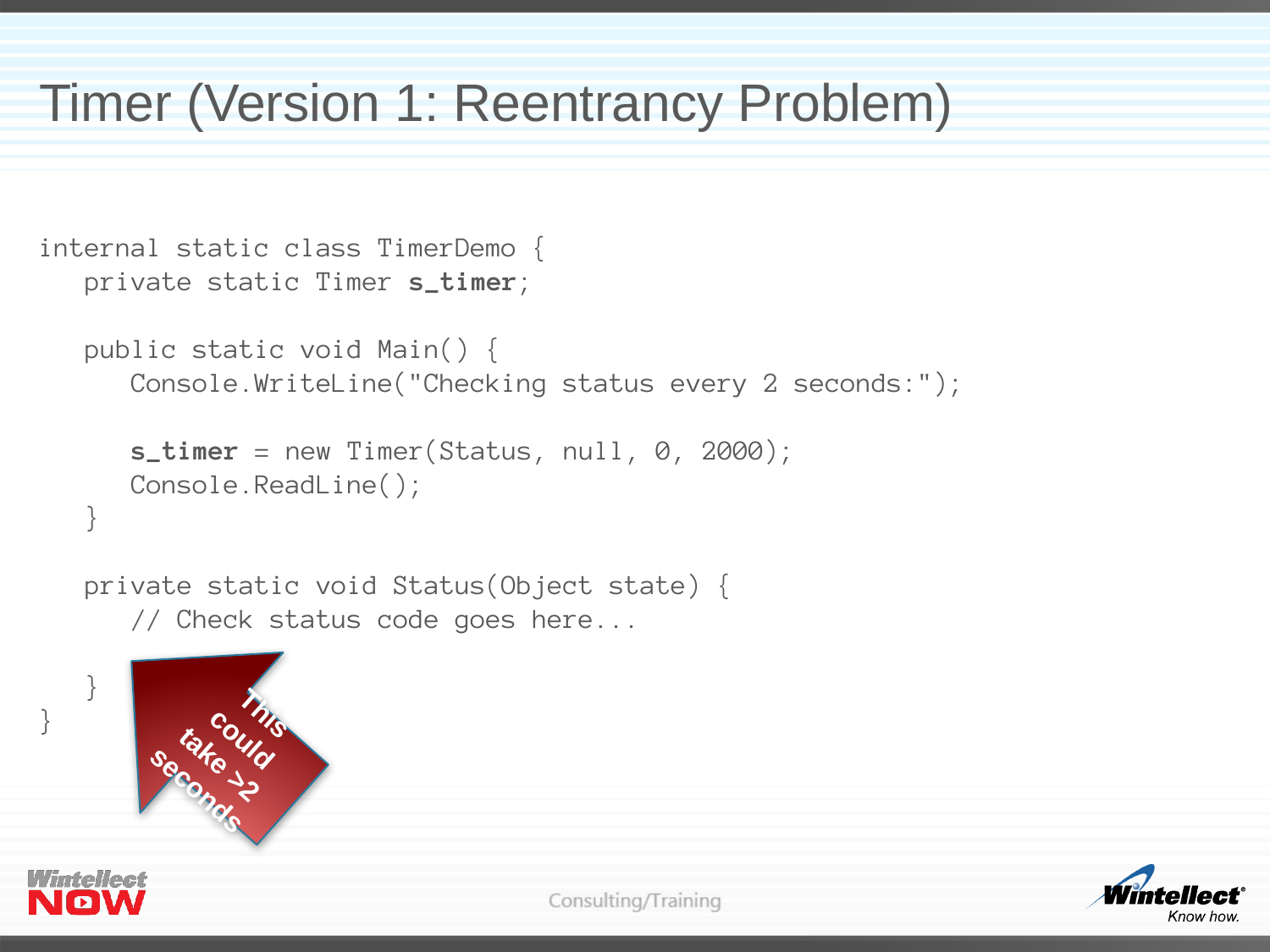

# Timer (Version 1: Reentrancy Problem)
internal static class TimerDemo {
   private static Timer s_timer;
   public static void Main() {
      Console.WriteLine("Checking status every 2 seconds:");
      s_timer = new Timer(Status, null, 0, 2000);
      Console.ReadLine();
   }
   private static void Status(Object state) {
      // Check status code goes here...
   }
}
This could take >2 seconds